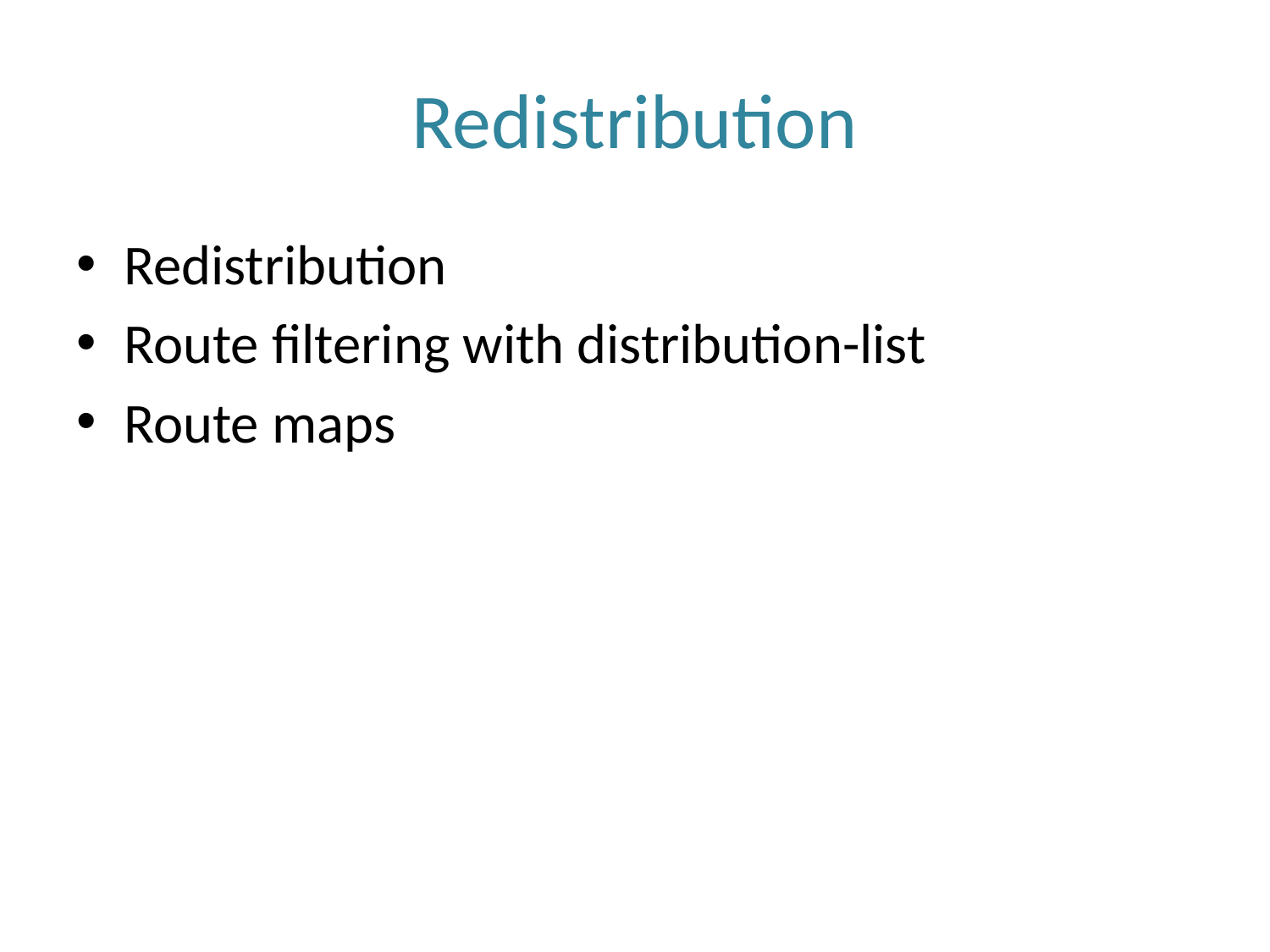

# Redistribution
Redistribution
Route filtering with distribution-list
Route maps